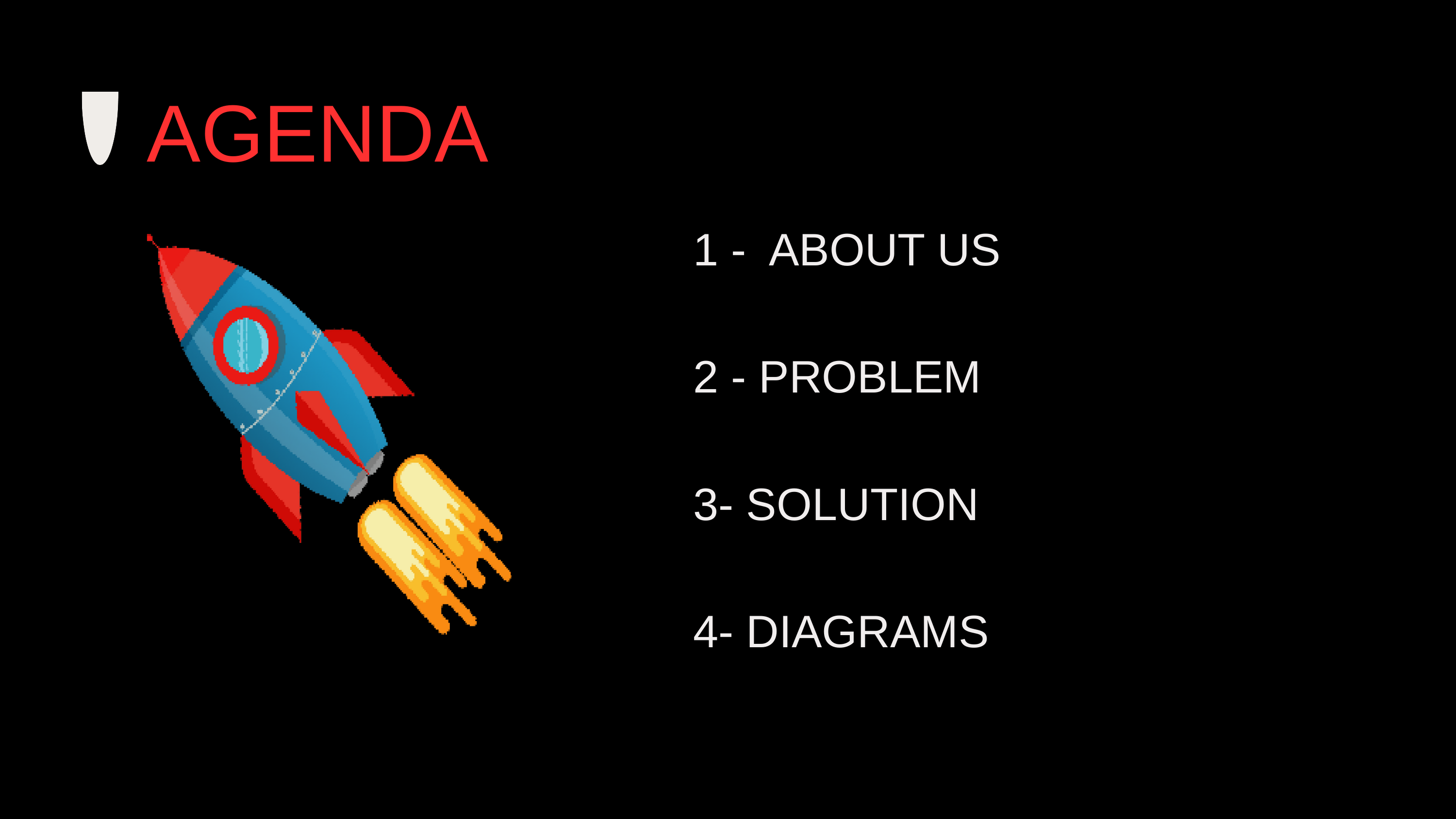

AGENDA

1 -  ABOUT US

2 - PROBLEM

3- SOLUTION

4- DIAGRAMS